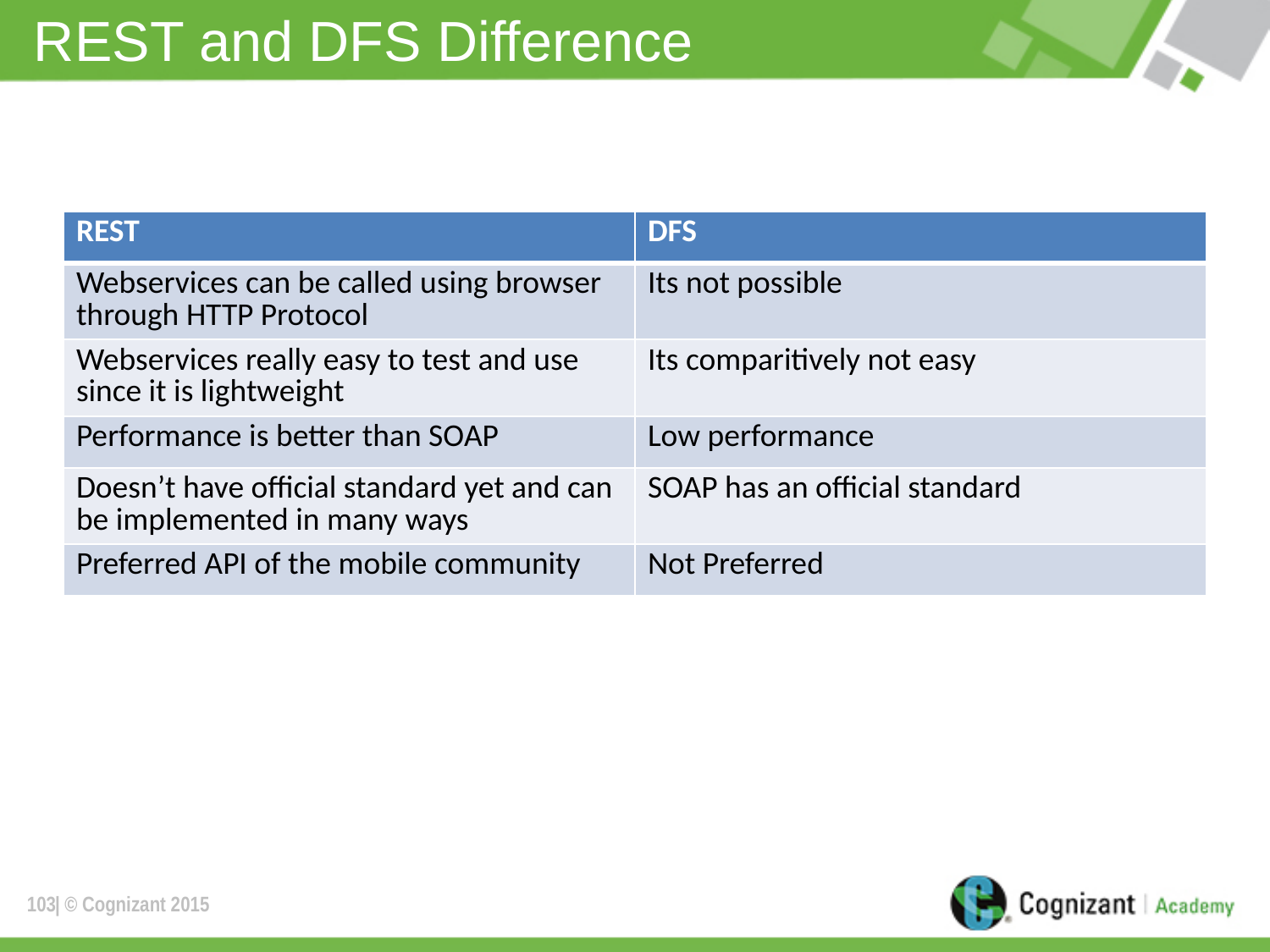

# REST and DFS Difference
| REST | DFS |
| --- | --- |
| Webservices can be called using browser through HTTP Protocol | Its not possible |
| Webservices really easy to test and use since it is lightweight | Its comparitively not easy |
| Performance is better than SOAP | Low performance |
| Doesn’t have official standard yet and can be implemented in many ways | SOAP has an official standard |
| Preferred API of the mobile community | Not Preferred |
103
| © Cognizant 2015